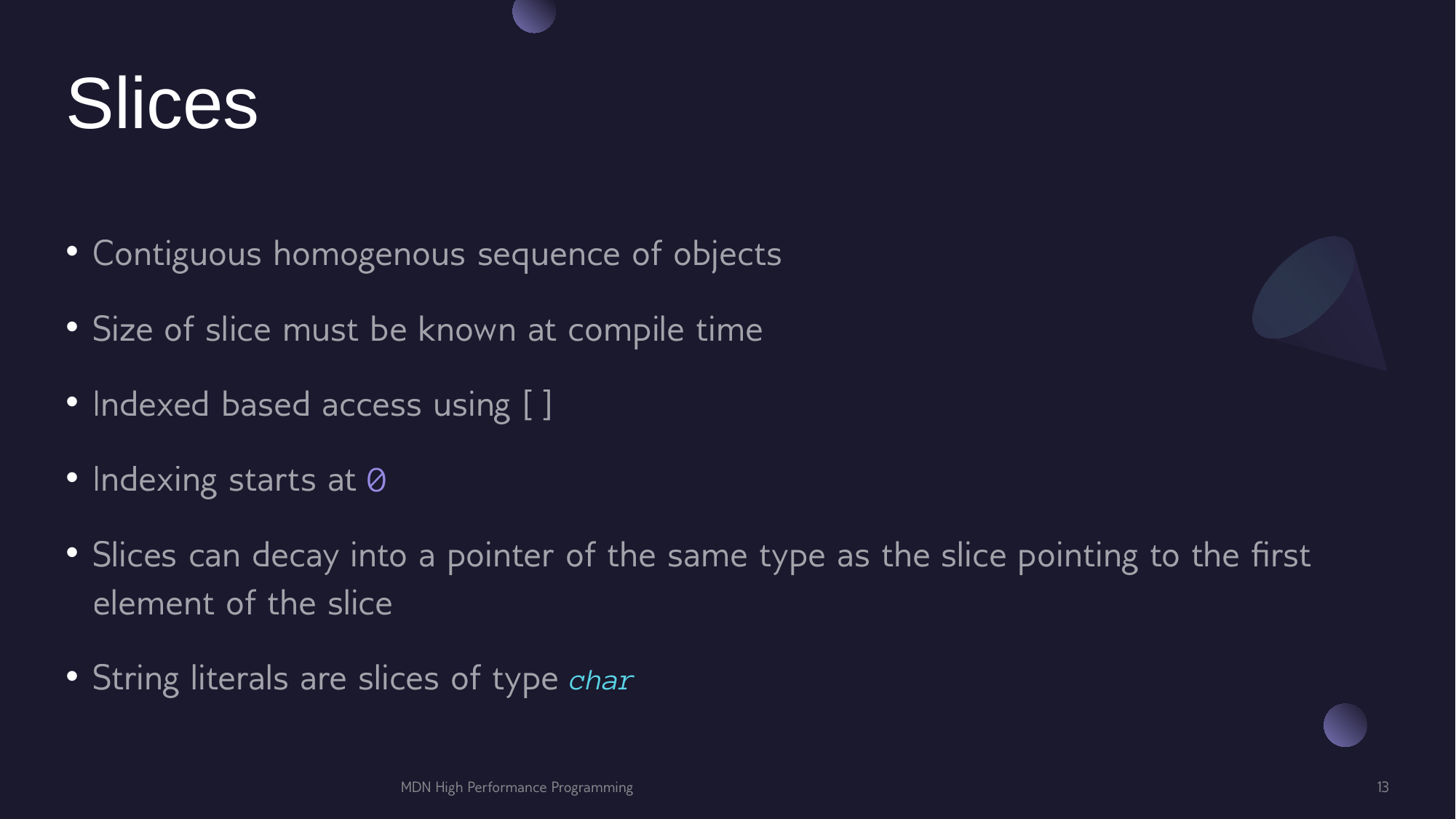

# Slices
Contiguous homogenous sequence of objects
Size of slice must be known at compile time
Indexed based access using [ ]
Indexing starts at 0
Slices can decay into a pointer of the same type as the slice pointing to the first element of the slice
String literals are slices of type char

MDN High Performance Programming
13